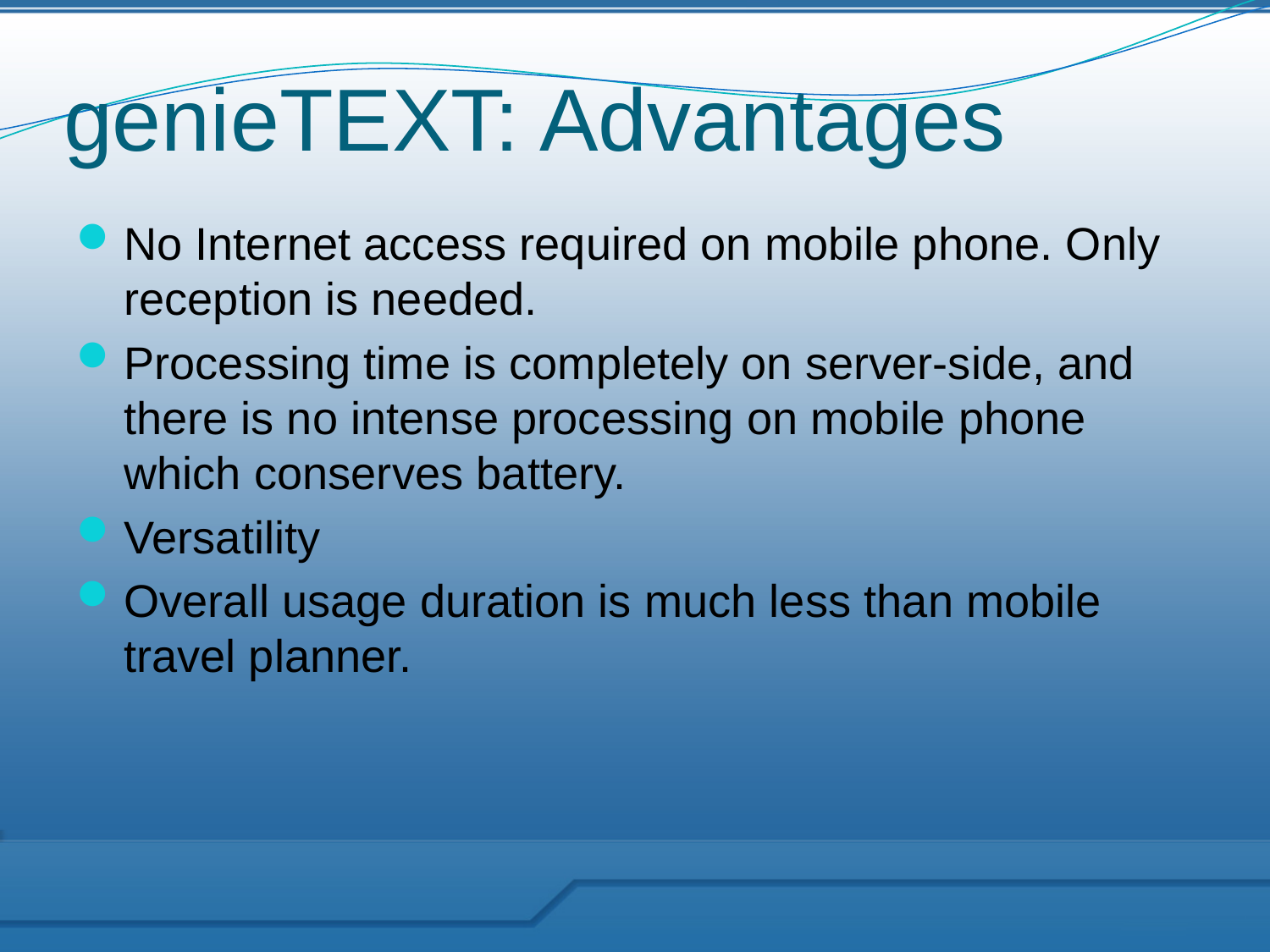

# genieTEXT: Advantages
No Internet access required on mobile phone. Only reception is needed.
Processing time is completely on server-side, and there is no intense processing on mobile phone which conserves battery.
Versatility
Overall usage duration is much less than mobile travel planner.